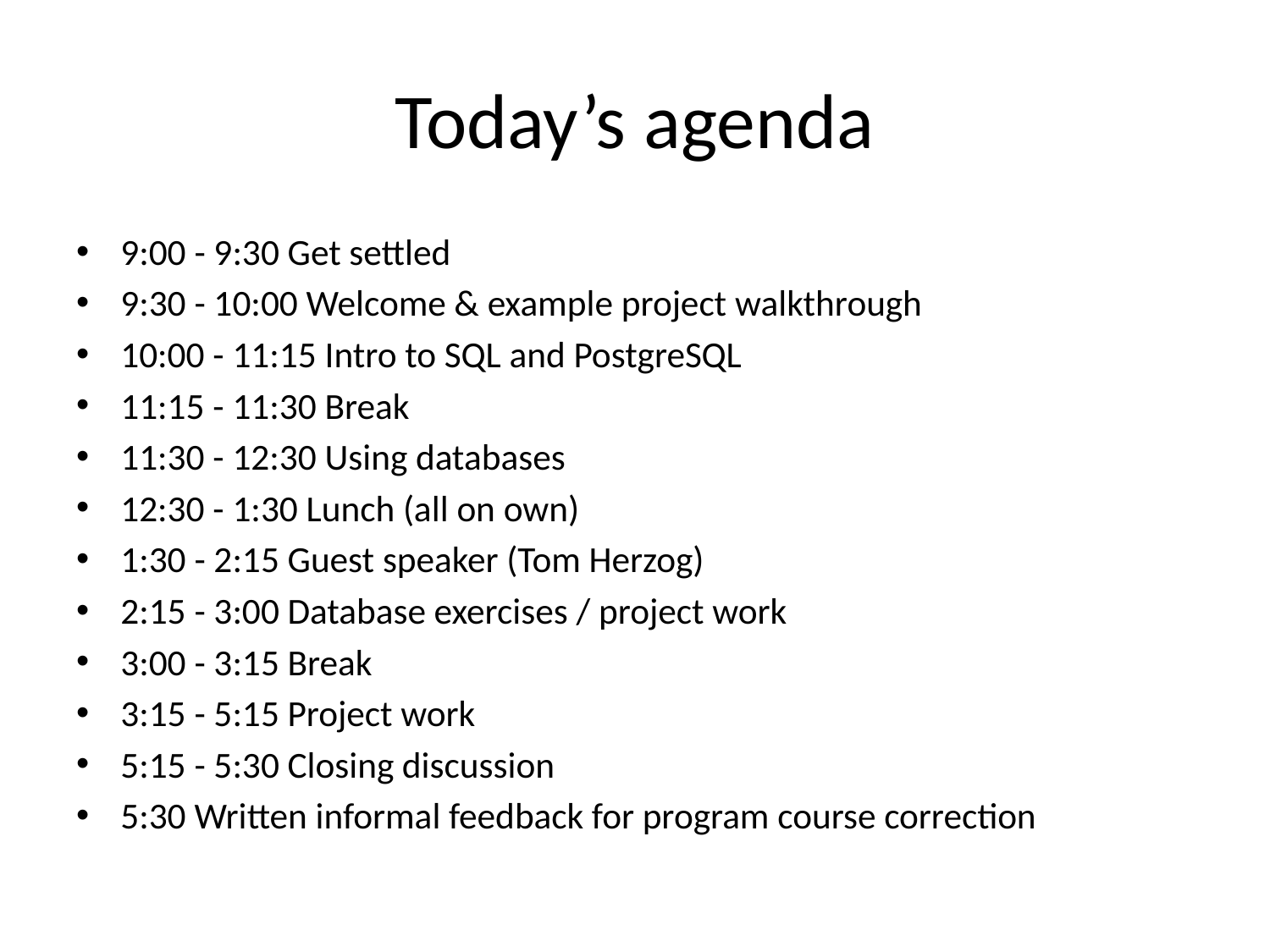

# Today’s agenda
9:00 - 9:30 Get settled
9:30 - 10:00 Welcome & example project walkthrough
10:00 - 11:15 Intro to SQL and PostgreSQL
11:15 - 11:30 Break
11:30 - 12:30 Using databases
12:30 - 1:30 Lunch (all on own)
1:30 - 2:15 Guest speaker (Tom Herzog)
2:15 - 3:00 Database exercises / project work
3:00 - 3:15 Break
3:15 - 5:15 Project work
5:15 - 5:30 Closing discussion
5:30 Written informal feedback for program course correction